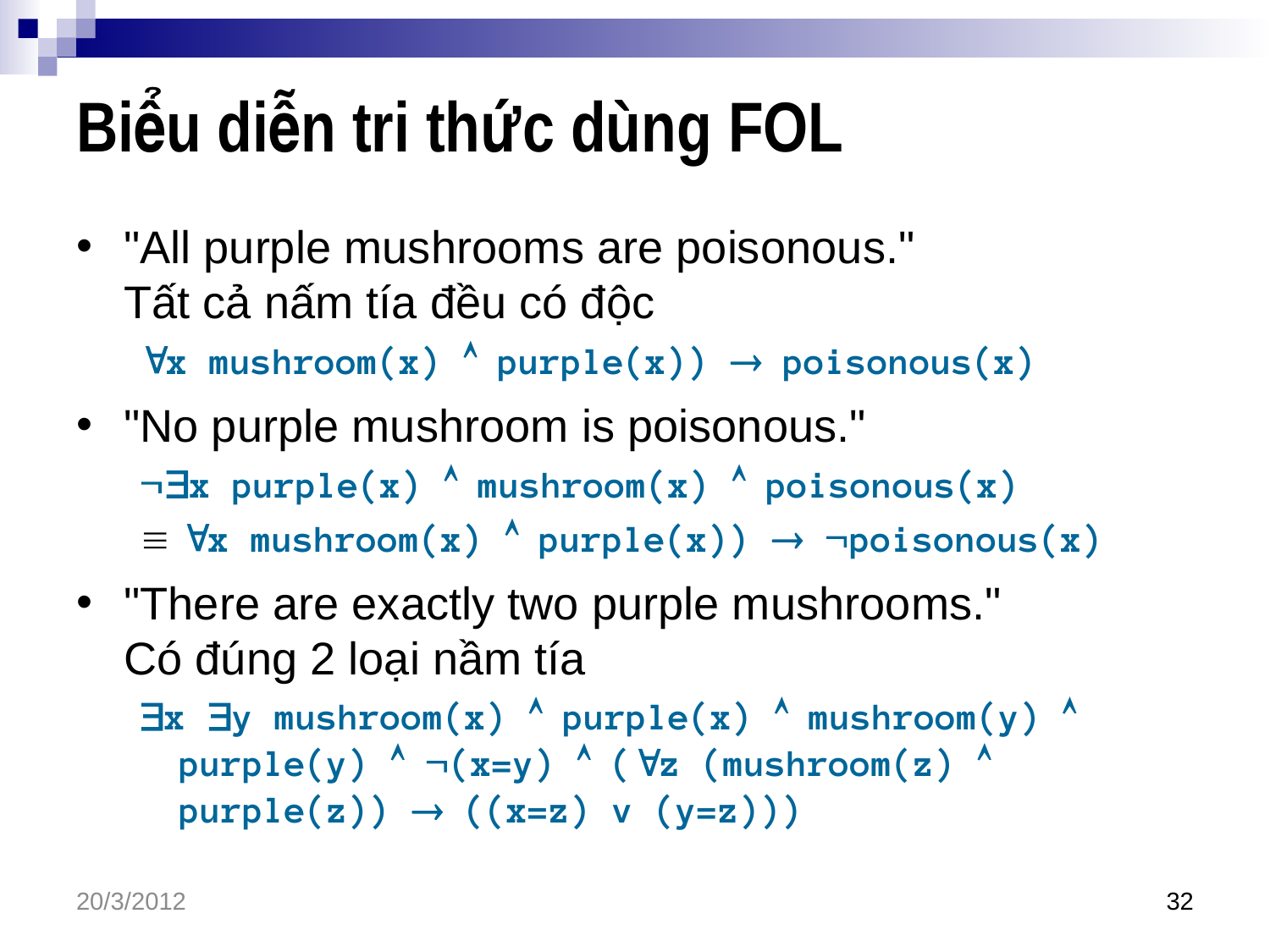

# Biểu diễn tri thức dùng FOL
"All purple mushrooms are poisonous."
Tất cả nấm tía đều có độc
∀x mushroom(x) ∧ purple(x)) → poisonous(x)
"No purple mushroom is poisonous."
¬∃x purple(x) ∧ mushroom(x) ∧ poisonous(x)
≡ ∀x mushroom(x) ∧ purple(x)) → ¬poisonous(x)
"There are exactly two purple mushrooms."
Có đúng 2 loại nầm tía
∃x ∃y mushroom(x) ∧ purple(x) ∧ mushroom(y) ∧ purple(y) ∧ ¬(x=y) ∧ (∀z (mushroom(z) ∧ purple(z)) → ((x=z) v (y=z)))
20/3/2012
32